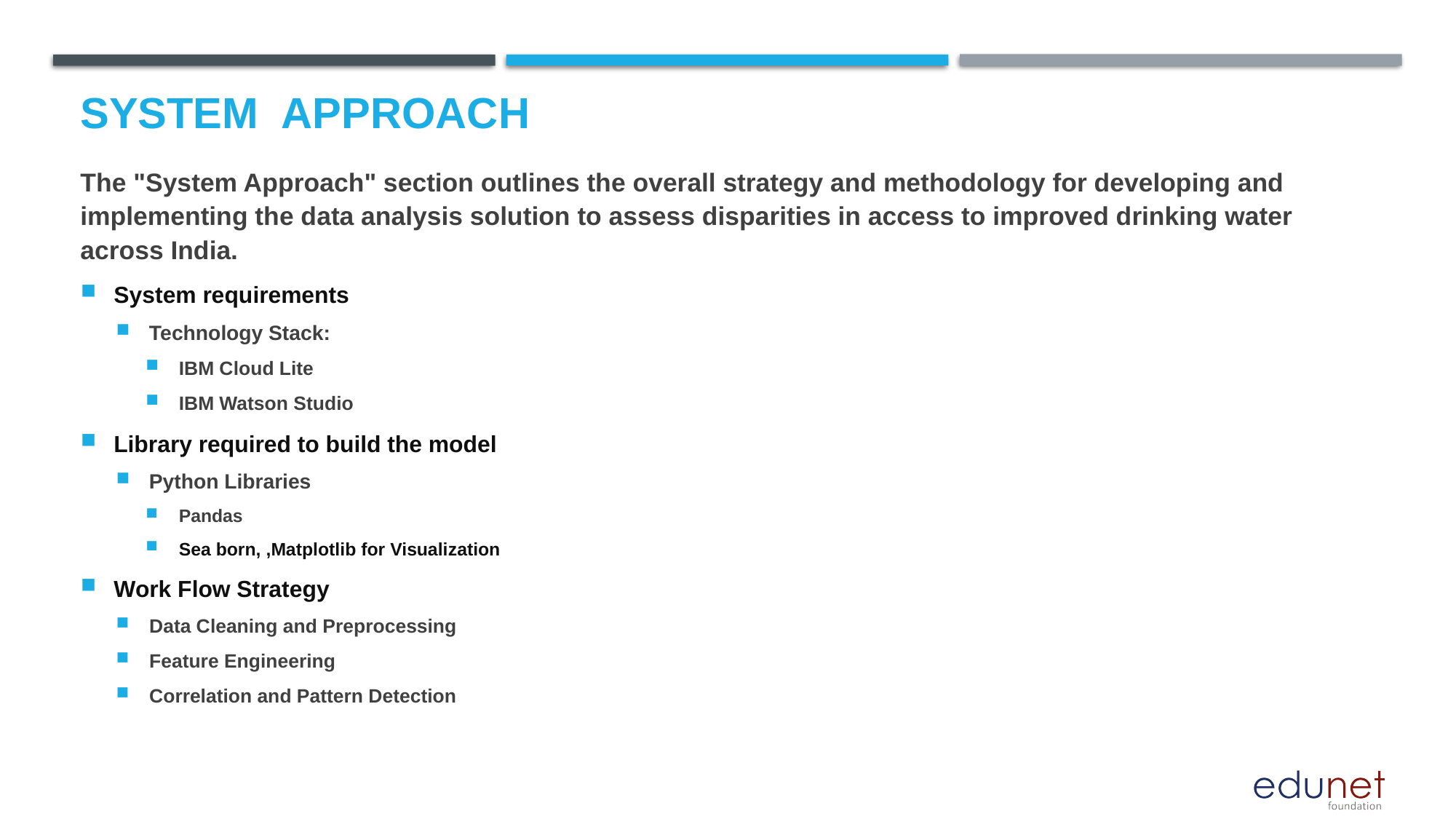

# System  Approach
The "System Approach" section outlines the overall strategy and methodology for developing and implementing the data analysis solution to assess disparities in access to improved drinking water across India.
System requirements
Technology Stack:
IBM Cloud Lite
IBM Watson Studio
Library required to build the model
Python Libraries
Pandas
Sea born, ,Matplotlib for Visualization
Work Flow Strategy
Data Cleaning and Preprocessing
Feature Engineering
Correlation and Pattern Detection